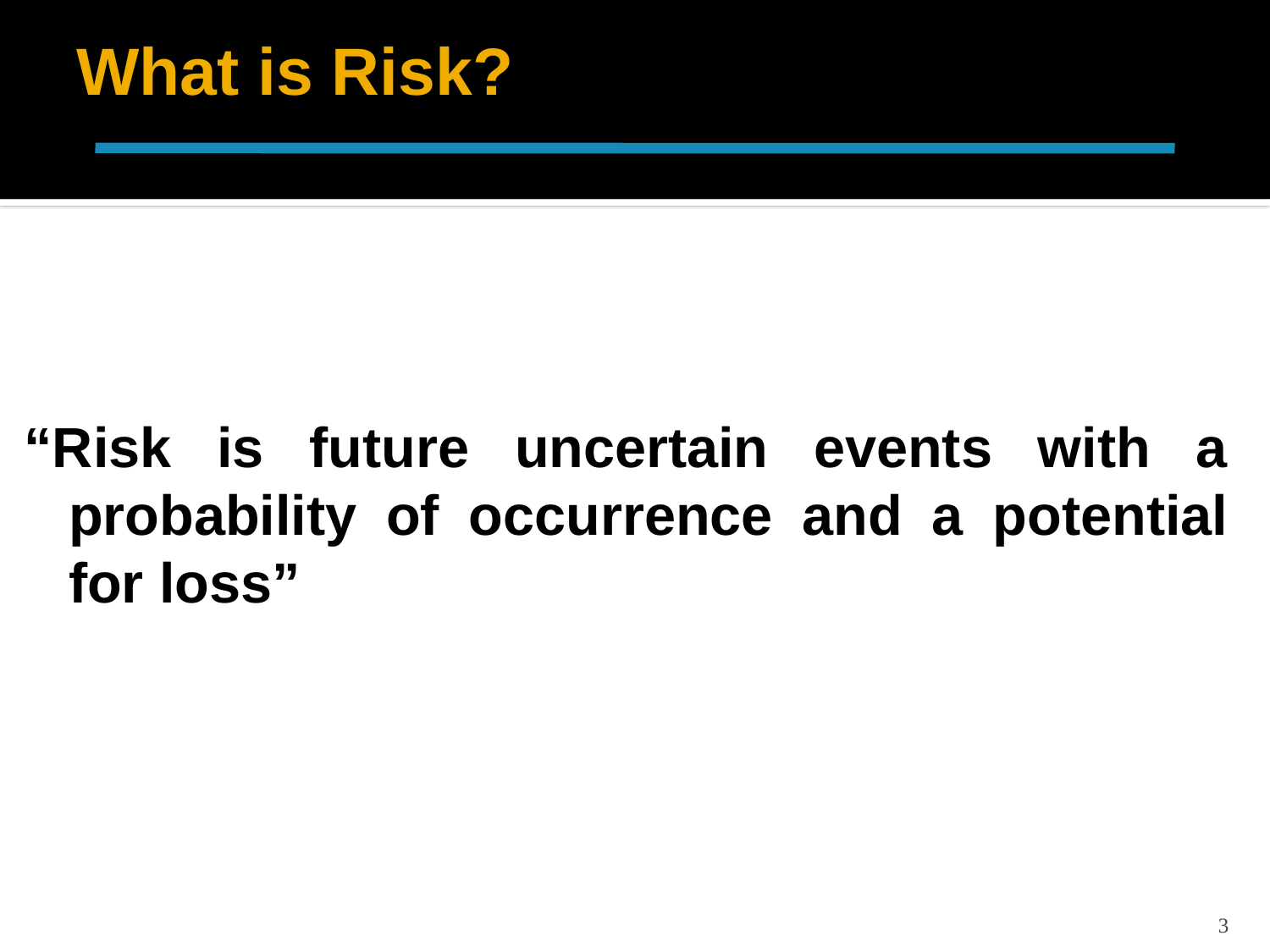

# What is Risk?

“Risk is future uncertain events with a probability of occurrence and a potential for loss”

3